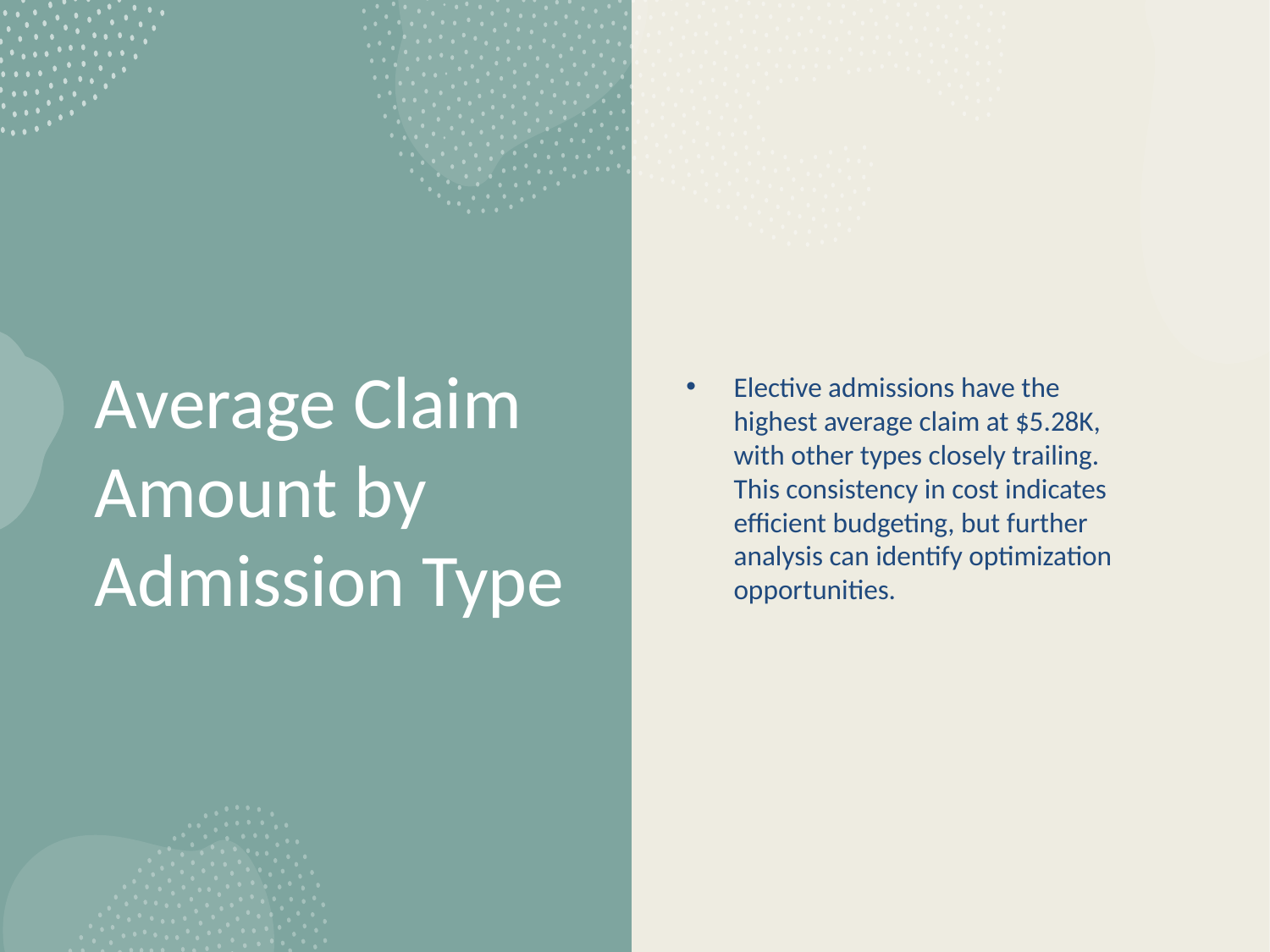

Elective admissions have the highest average claim at $5.28K, with other types closely trailing. This consistency in cost indicates efficient budgeting, but further analysis can identify optimization opportunities.
# Average Claim Amount by Admission Type